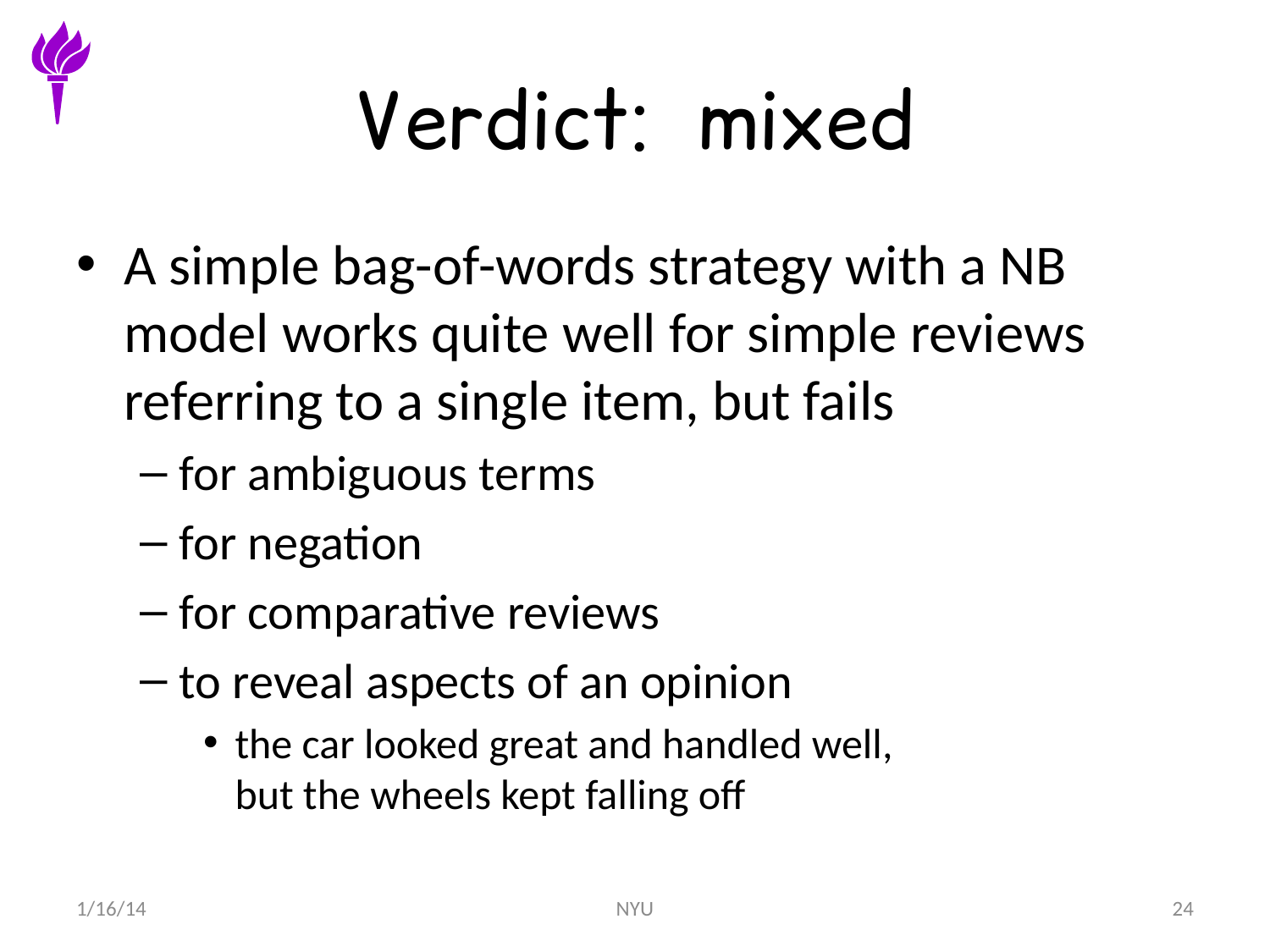

# Verdict:  mixed
A simple bag-of-words strategy with a NB model works quite well for simple reviews referring to a single item, but fails
for ambiguous terms
for negation
for comparative reviews
to reveal aspects of an opinion
the car looked great and handled well,
but the wheels kept falling off

1/16/14
NYU
24